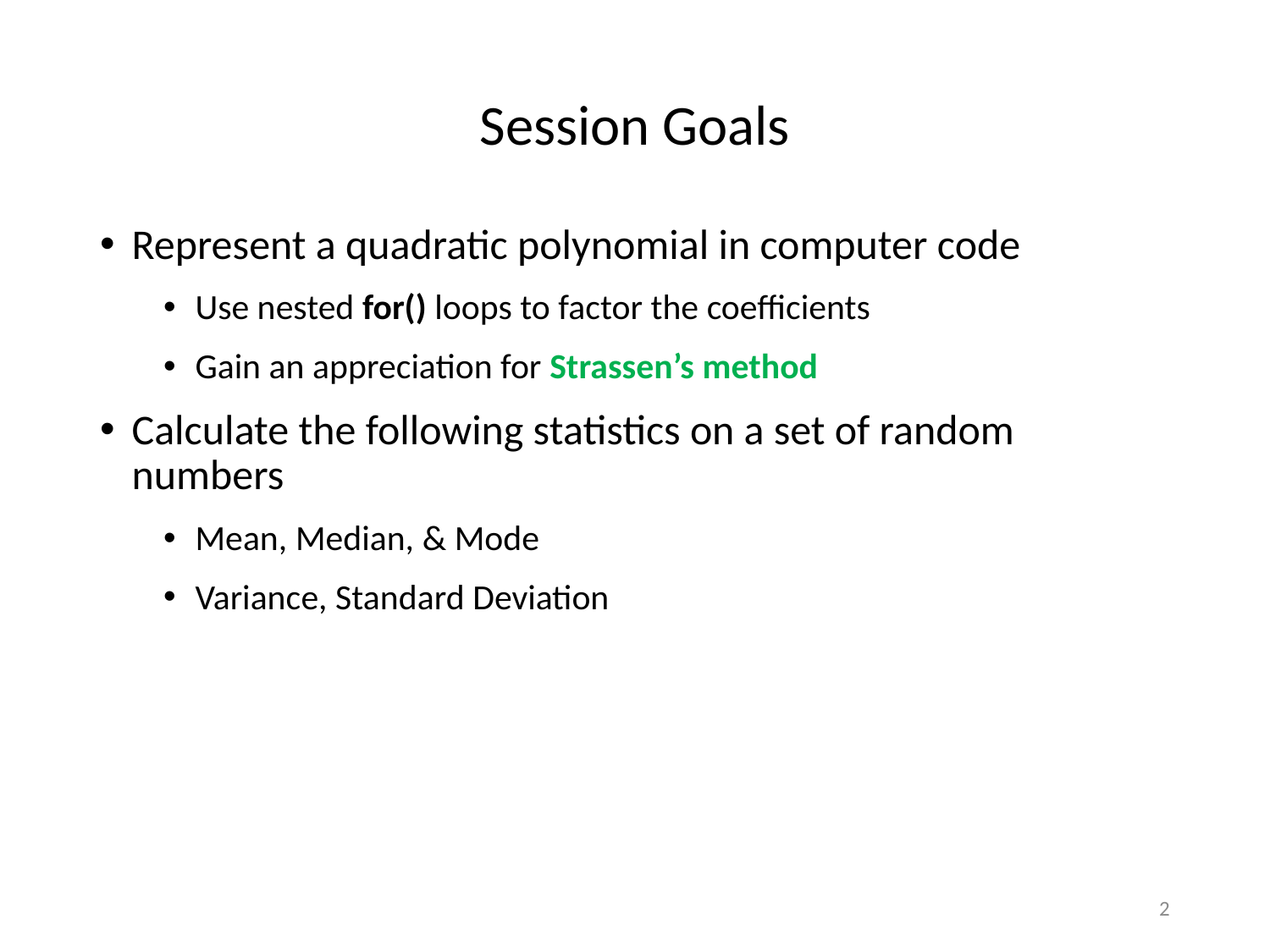

# Session Goals
Represent a quadratic polynomial in computer code
Use nested for() loops to factor the coefficients
Gain an appreciation for Strassen’s method
Calculate the following statistics on a set of random numbers
Mean, Median, & Mode
Variance, Standard Deviation

2